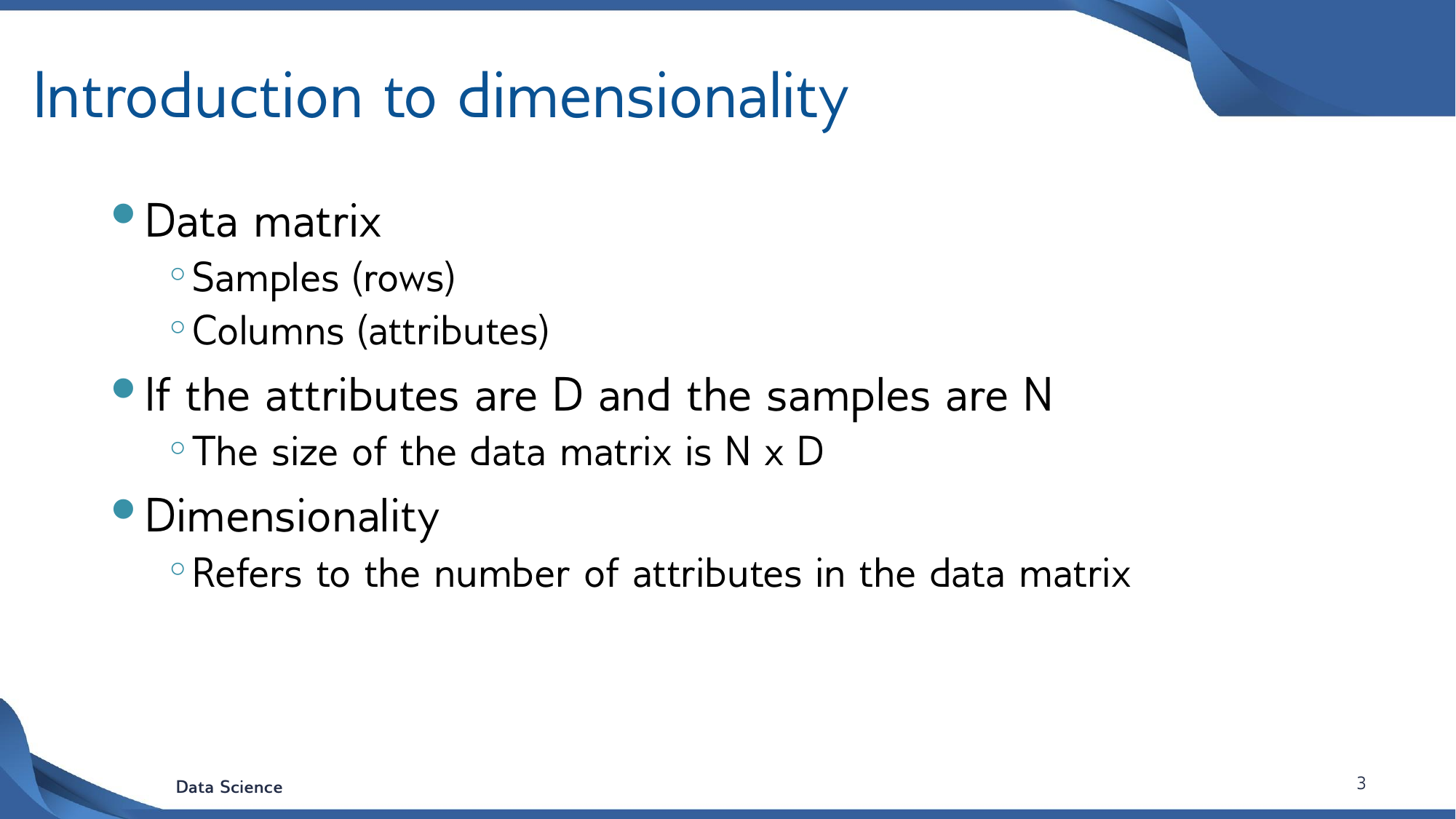

# Introduction to dimensionality
Data matrix
Samples (rows)
Columns (attributes)
If the attributes are D and the samples are N
The size of the data matrix is N x D
Dimensionality
Refers to the number of attributes in the data matrix